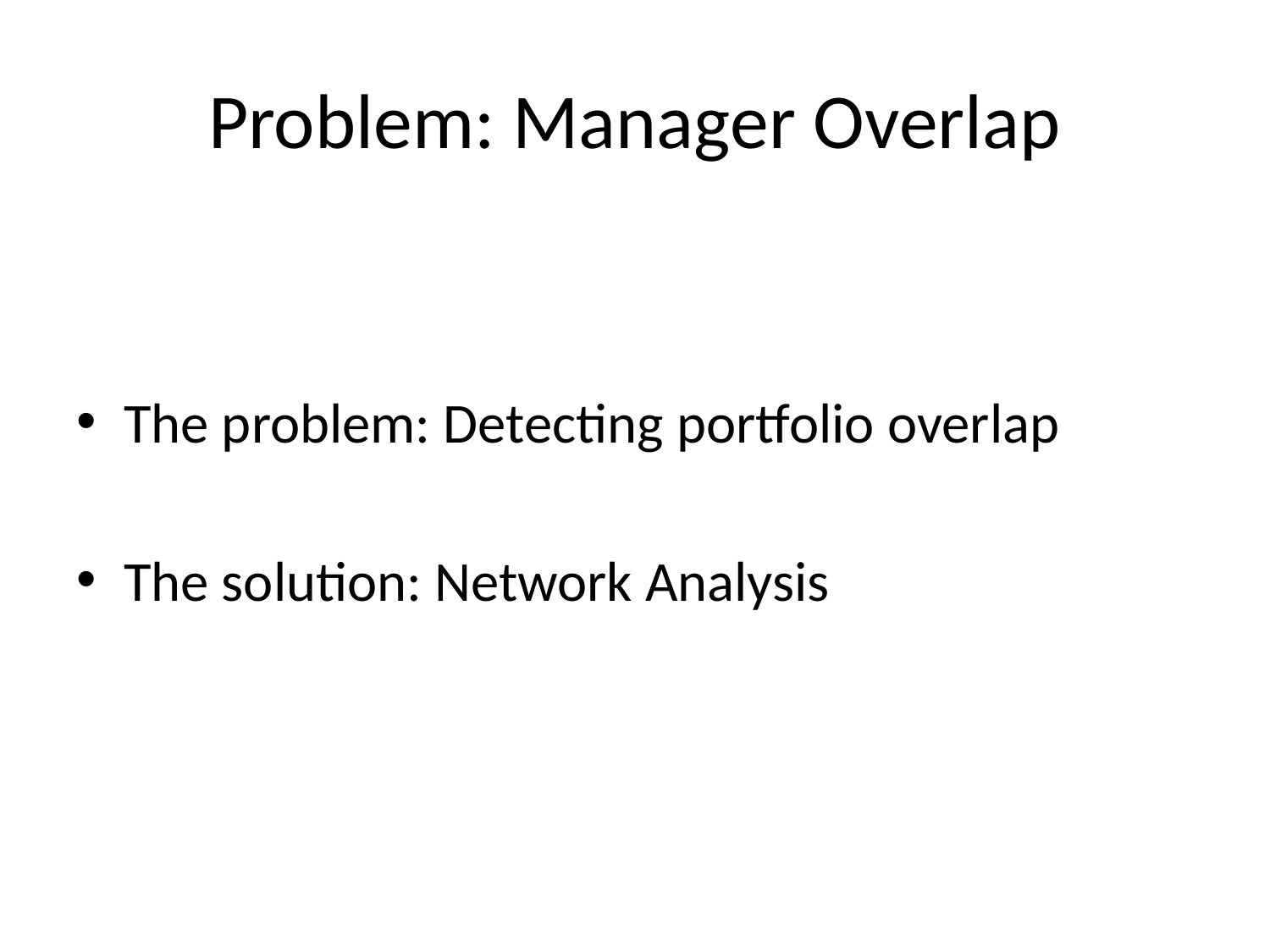

# Problem: Manager Overlap

The problem: Detecting portfolio overlap

The solution: Network Analysis